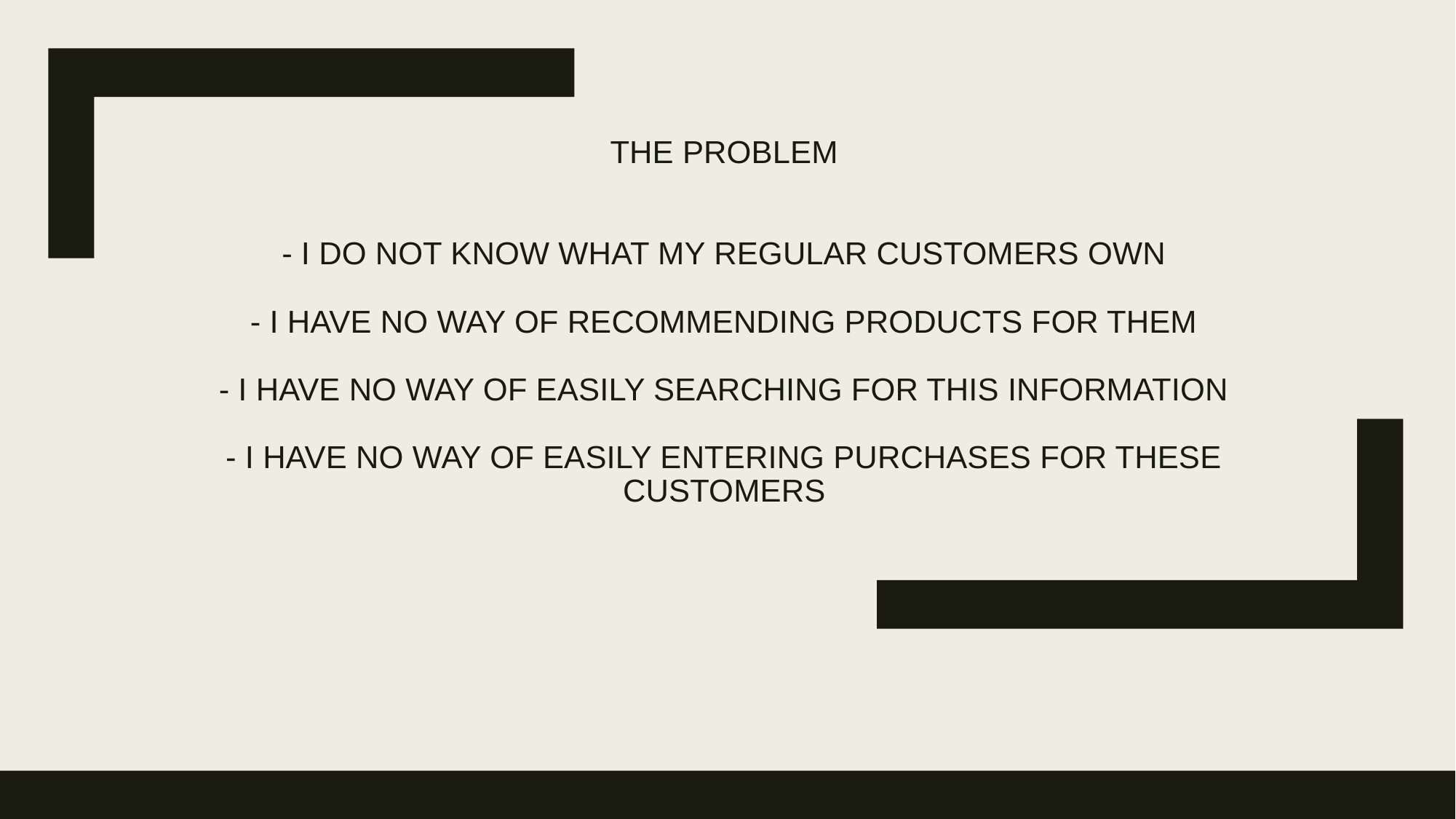

# The Problem - I do not know what my regular customers own - I have no way of recommending products for them - I have no way of easily searching for this information - I have no way of easily entering purchases for these customers